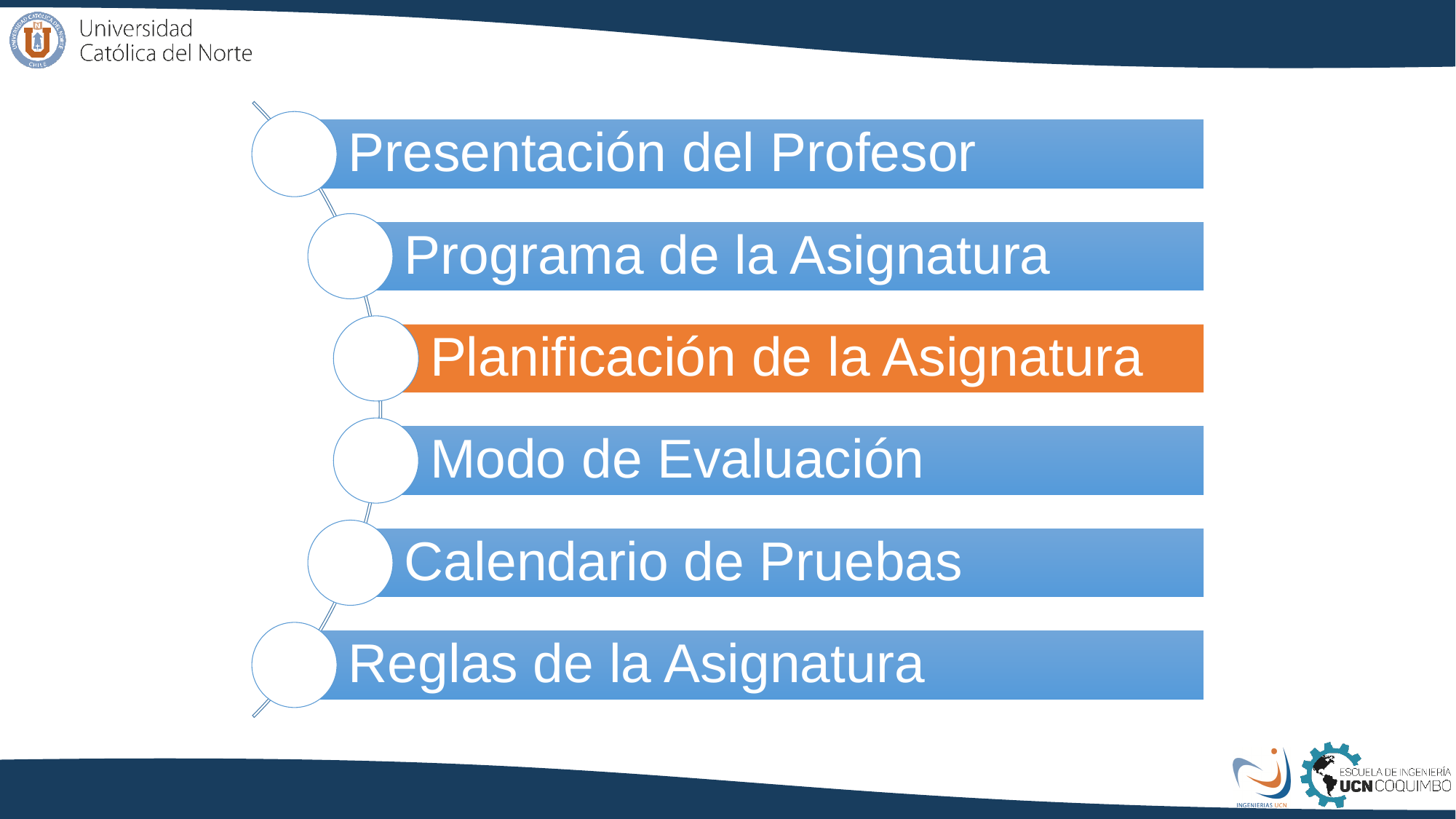

Presentación del Profesor
Programa de la Asignatura
Planificación de la Asignatura
Modo de Evaluación
Calendario de Pruebas
Reglas de la Asignatura